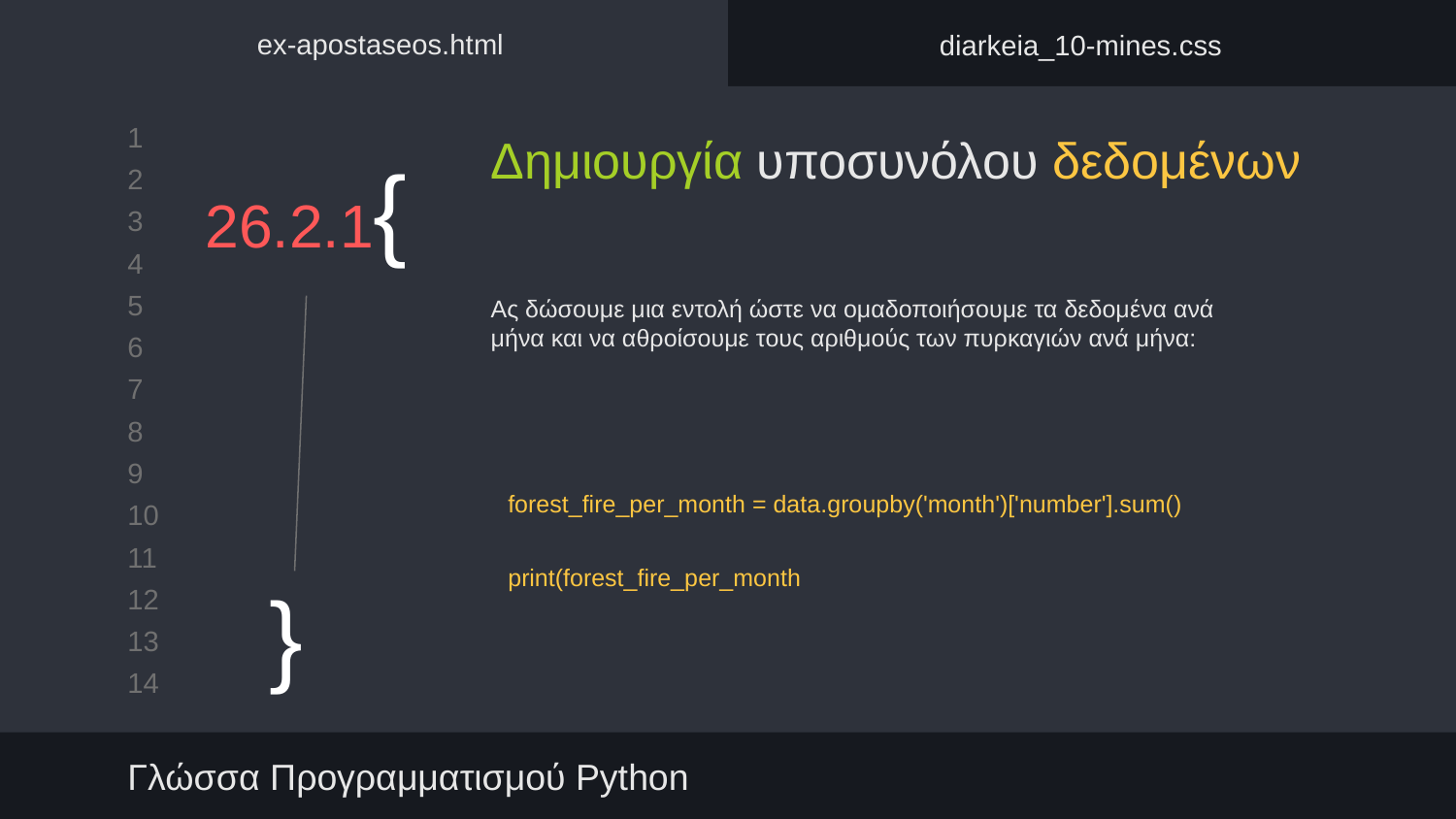

ex-apostaseos.html
diarkeia_10-mines.css
Δημιουργία υποσυνόλου δεδομένων
# 26.2.1{
Ας δώσουμε μια εντολή ώστε να ομαδοποιήσουμε τα δεδομένα ανά μήνα και να αθροίσουμε τους αριθμούς των πυρκαγιών ανά μήνα:
forest_fire_per_month = data.groupby('month')['number'].sum()

print(forest_fire_per_month
}
Γλώσσα Προγραμματισμού Python